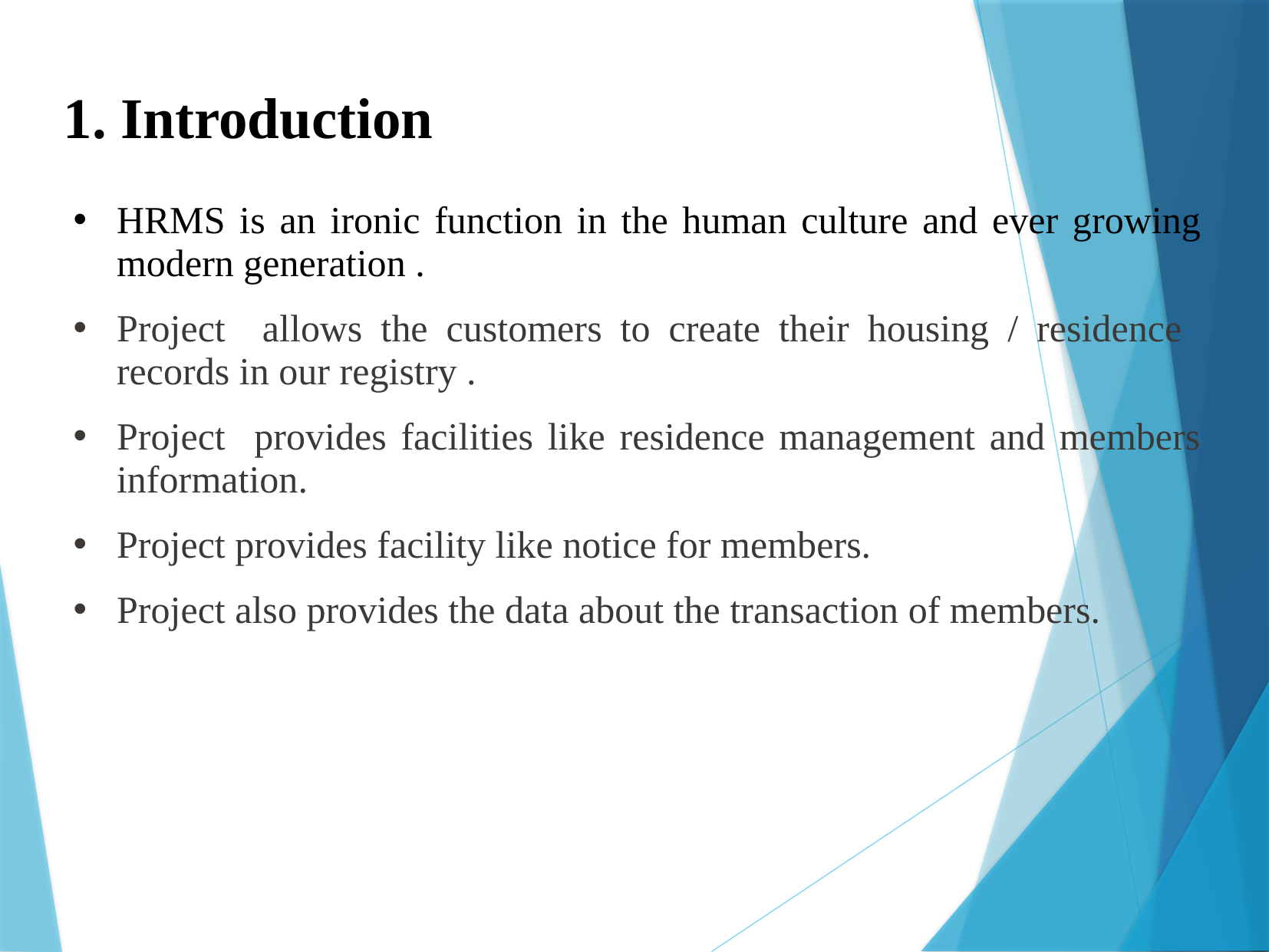

1. Introduction
HRMS is an ironic function in the human culture and ever growing modern generation .
Project  allows the customers to create their housing / residence  records in our registry .
Project  provides facilities like residence management and members information.
Project provides facility like notice for members.
Project also provides the data about the transaction of members.